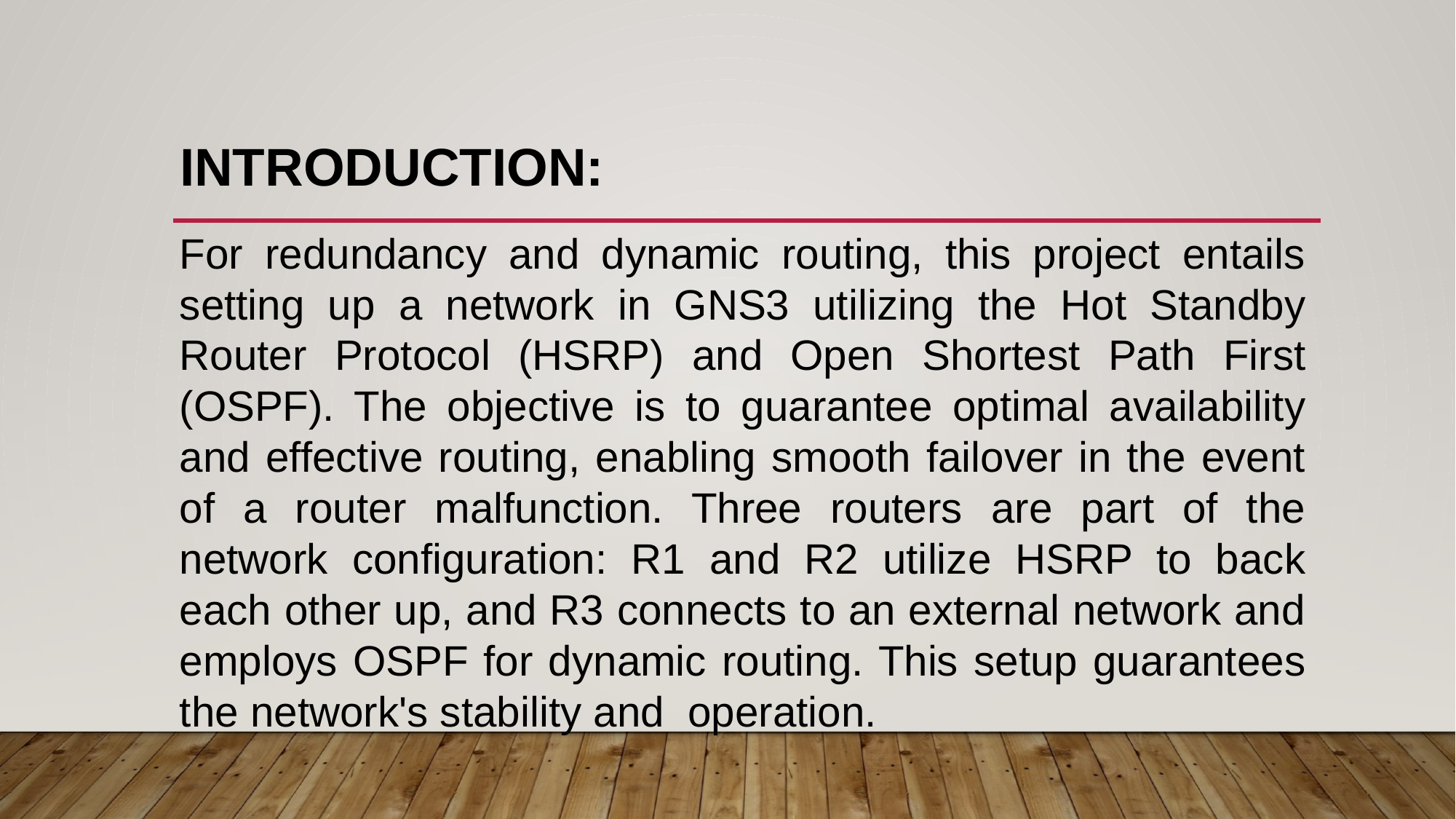

# Introduction:
For redundancy and dynamic routing, this project entails setting up a network in GNS3 utilizing the Hot Standby Router Protocol (HSRP) and Open Shortest Path First (OSPF). The objective is to guarantee optimal availability and effective routing, enabling smooth failover in the event of a router malfunction. Three routers are part of the network configuration: R1 and R2 utilize HSRP to back each other up, and R3 connects to an external network and employs OSPF for dynamic routing. This setup guarantees the network's stability and  operation.